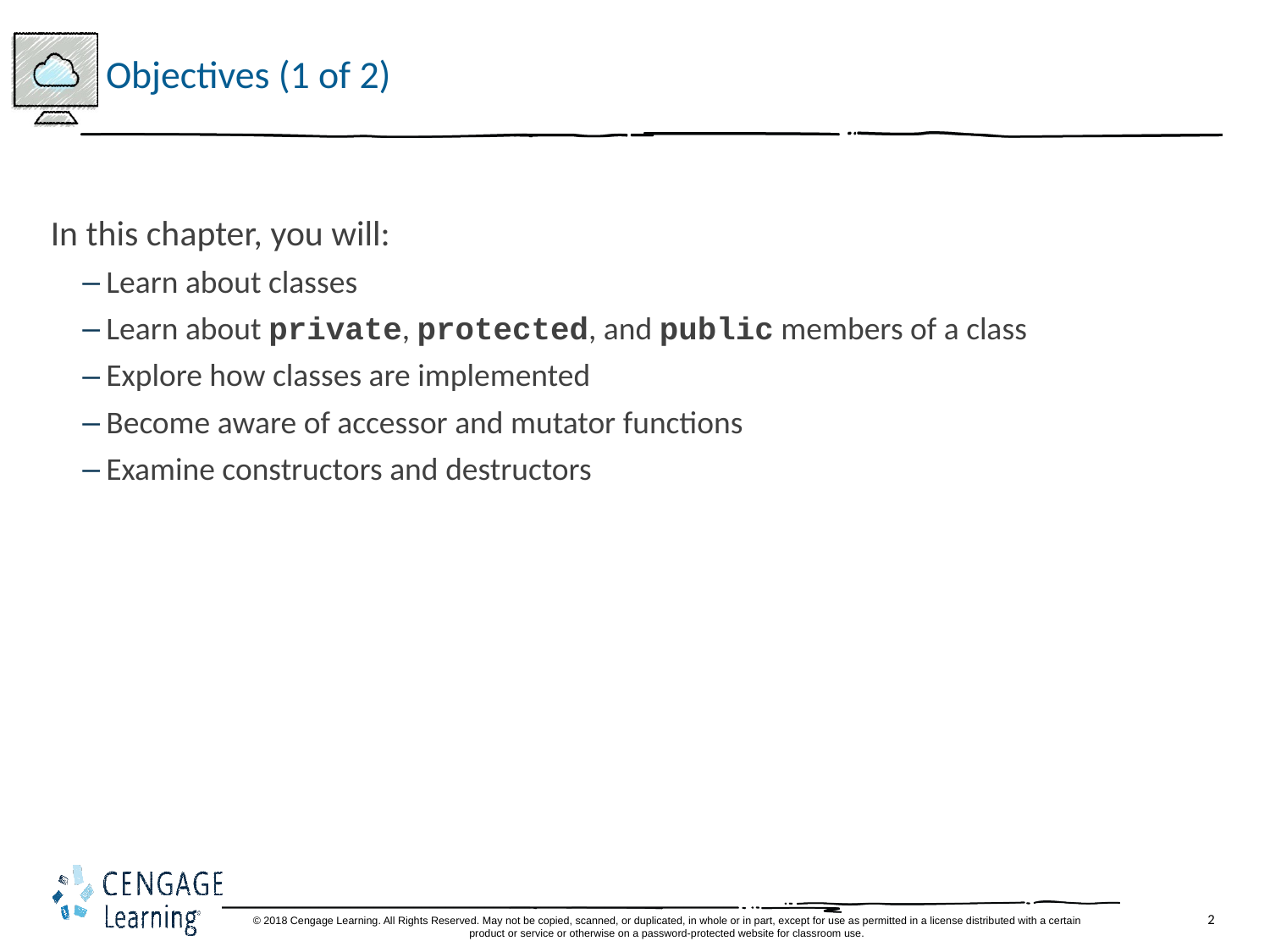

# Objectives (1 of 2)
In this chapter, you will:
Learn about classes
Learn about private, protected, and public members of a class
Explore how classes are implemented
Become aware of accessor and mutator functions
Examine constructors and destructors